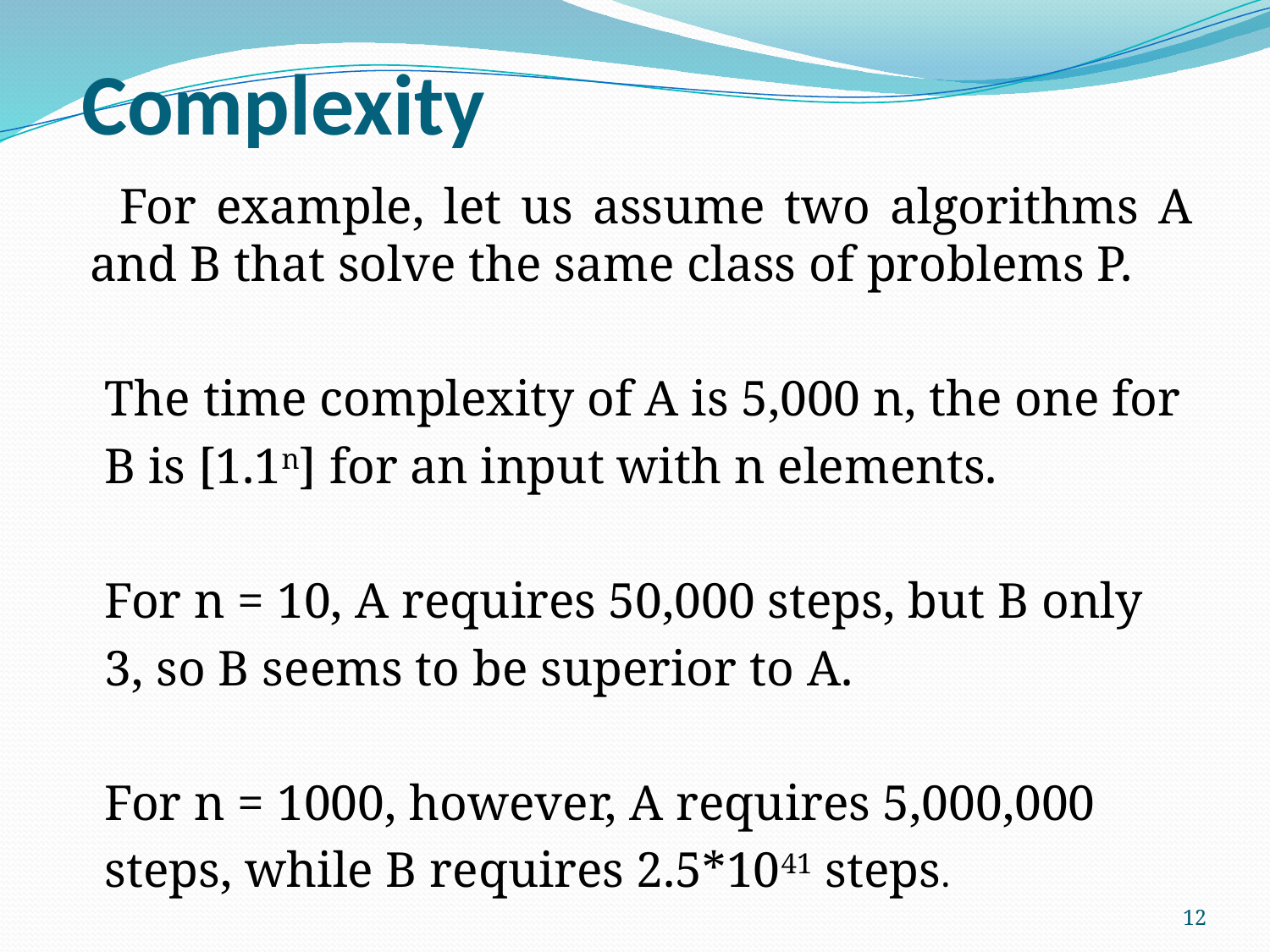

# Complexity
    For example, let us assume two algorithms A and B that solve the same class of problems P.

    The time complexity of A is 5,000 n, the one for
    B is [1.1n] for an input with n elements.

    For n = 10, A requires 50,000 steps, but B only
    3, so B seems to be superior to A.

    For n = 1000, however, A requires 5,000,000
    steps, while B requires 2.5*1041 steps.
12